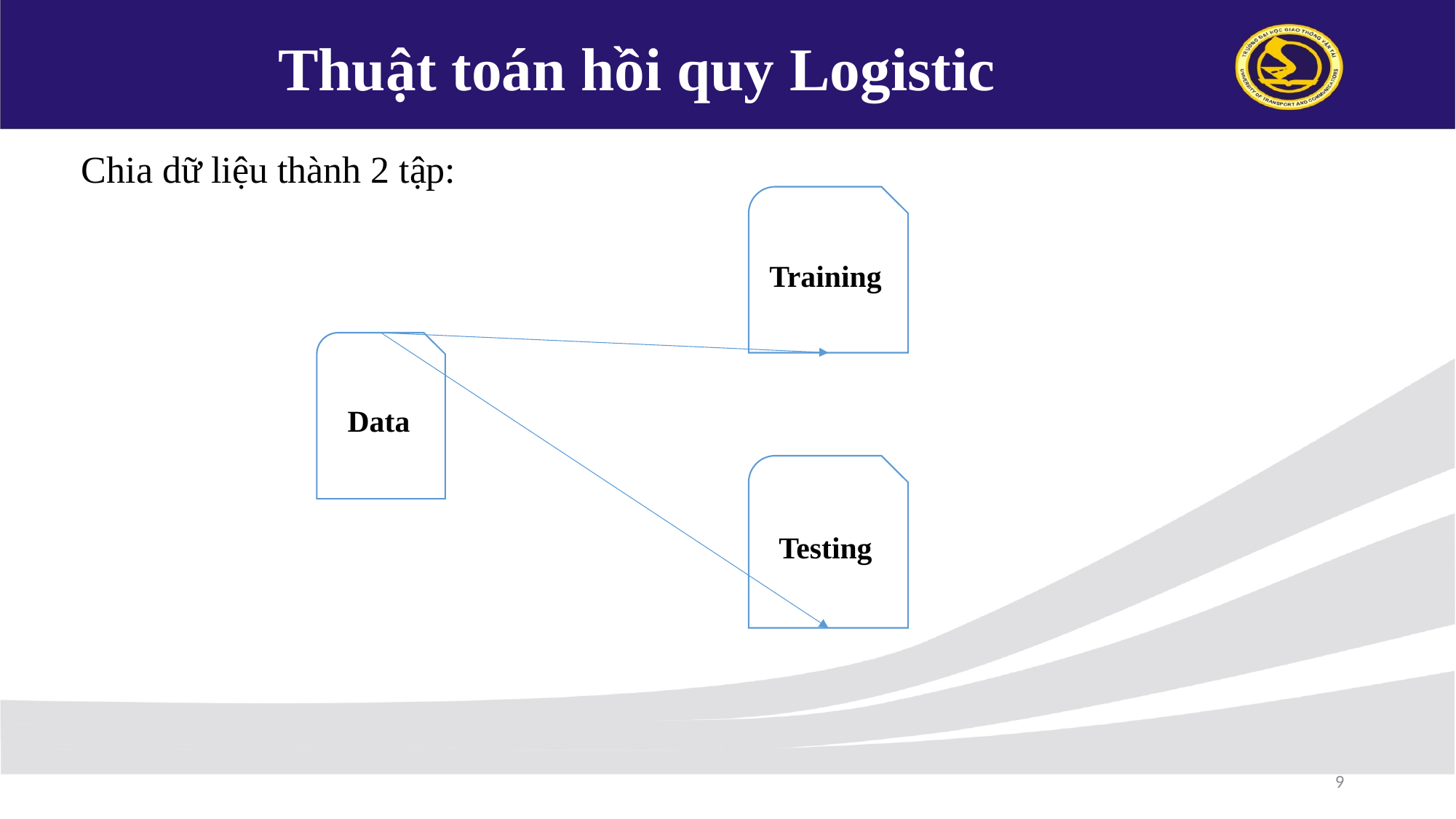

Thuật toán hồi quy Logistic
Chia dữ liệu thành 2 tập:
Training
Data
Testing
9